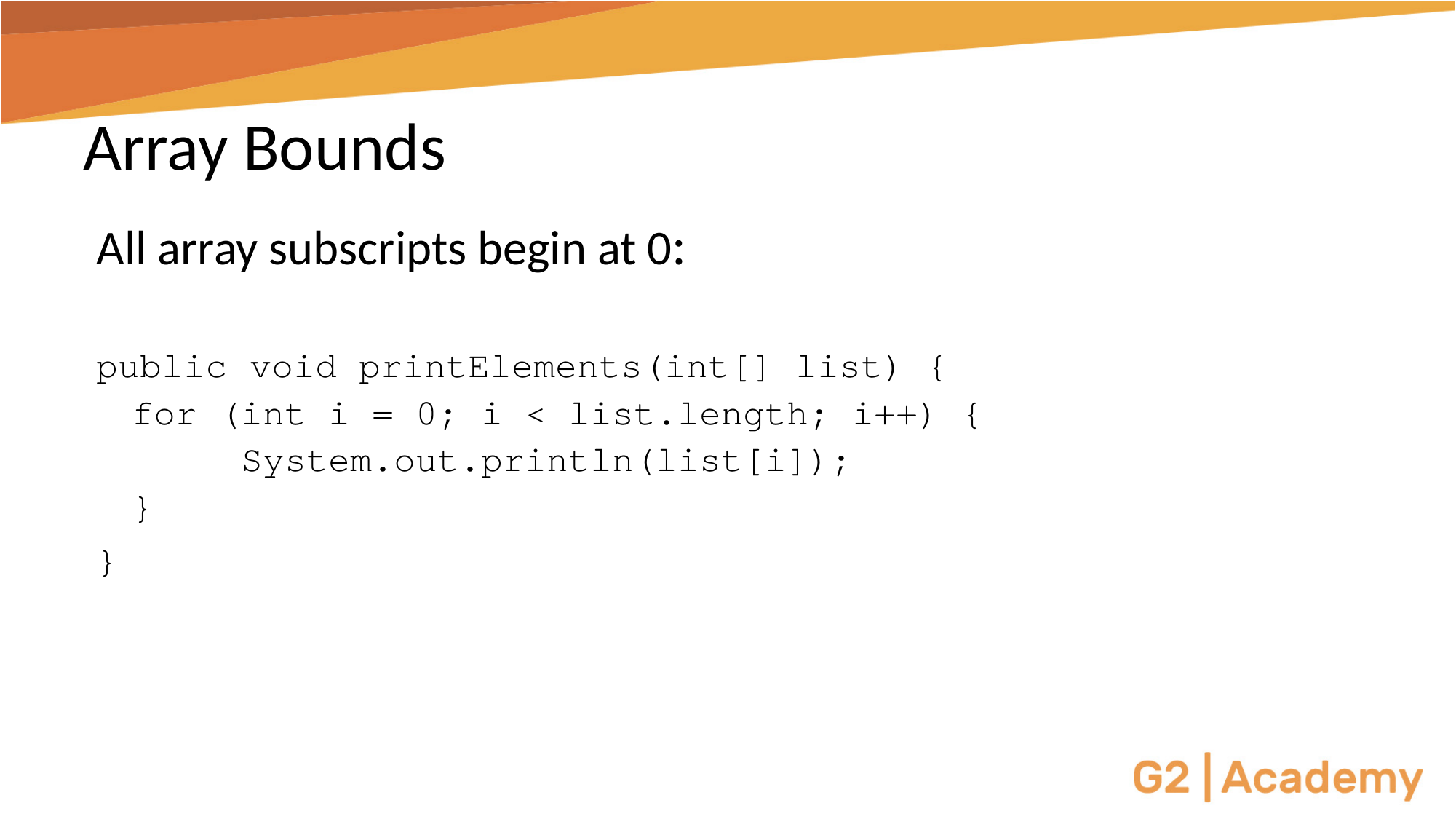

# Array Bounds
All array subscripts begin at 0:

public void printElements(int[] list) {
for (int i = 0; i < list.length; i++) {
	System.out.println(list[i]);
}
}